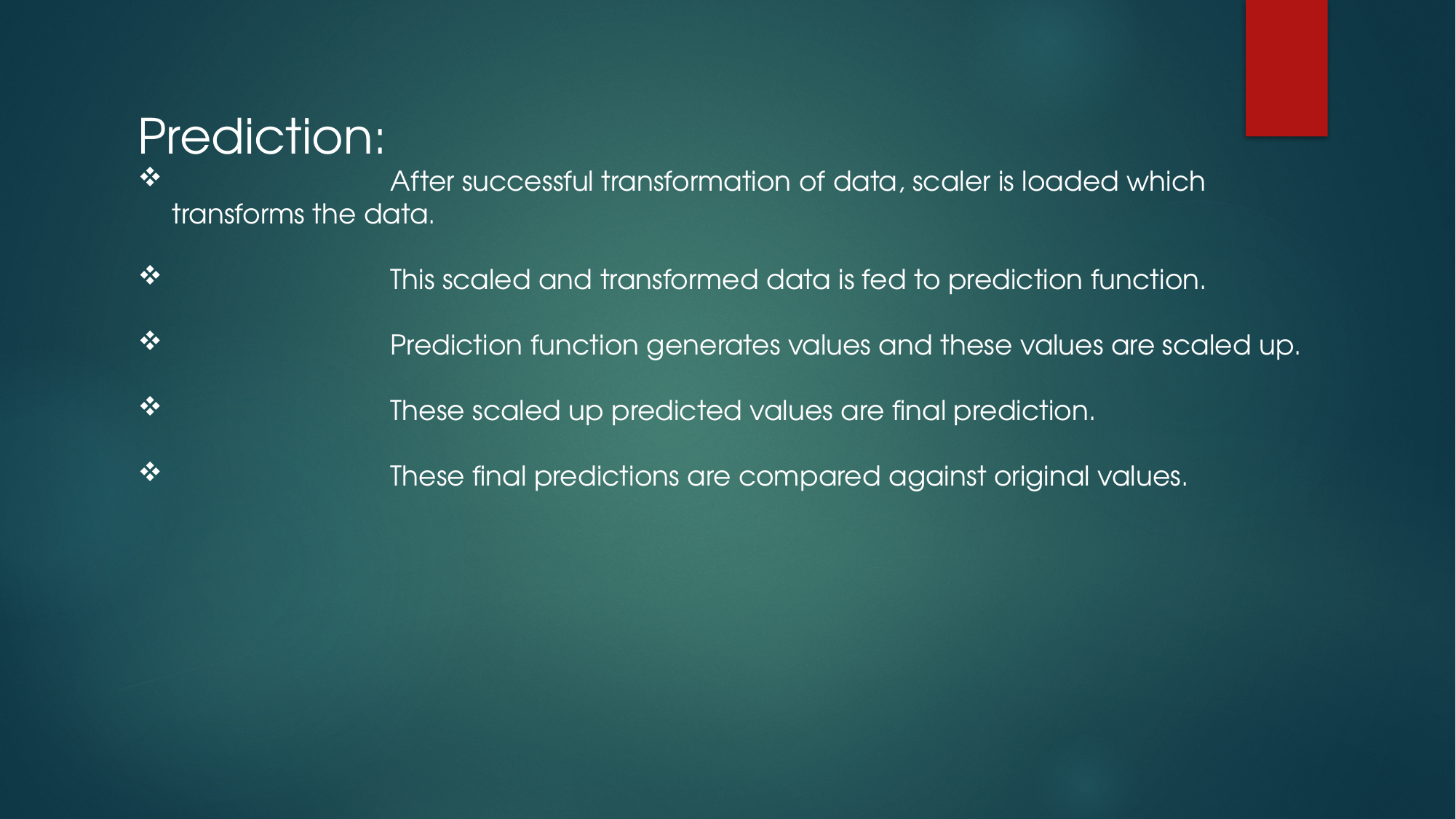

Prediction:
		After successful transformation of data, scaler is loaded which transforms the data.

 		This scaled and transformed data is fed to prediction function.

 		Prediction function generates values and these values are scaled up.

 		These scaled up predicted values are final prediction.

 		These final predictions are compared against original values.